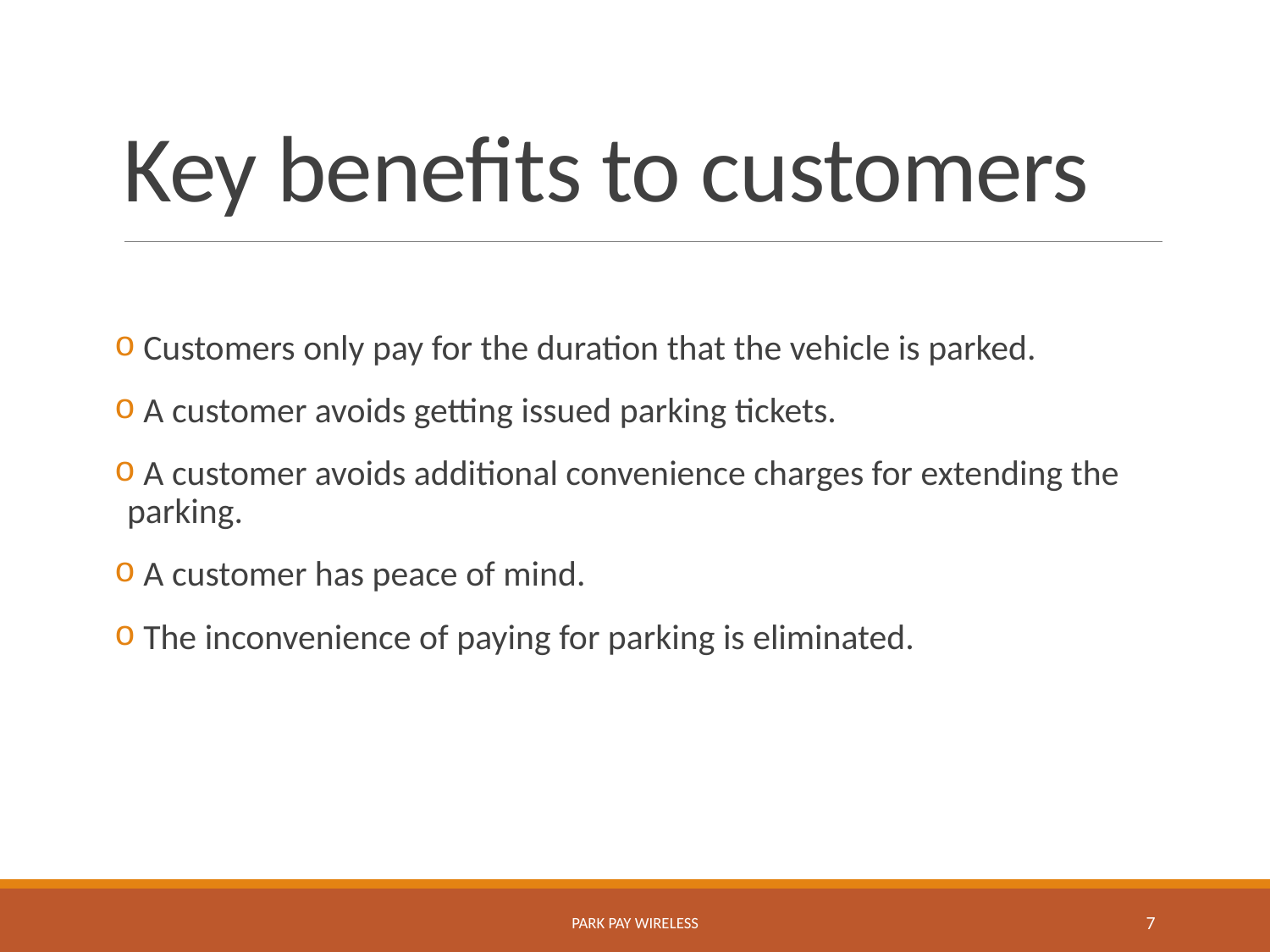

# Key benefits to customers

 Customers only pay for the duration that the vehicle is parked.
 A customer avoids getting issued parking tickets.
 A customer avoids additional convenience charges for extending the parking.
 A customer has peace of mind.
 The inconvenience of paying for parking is eliminated.

Park Pay Wireless
7